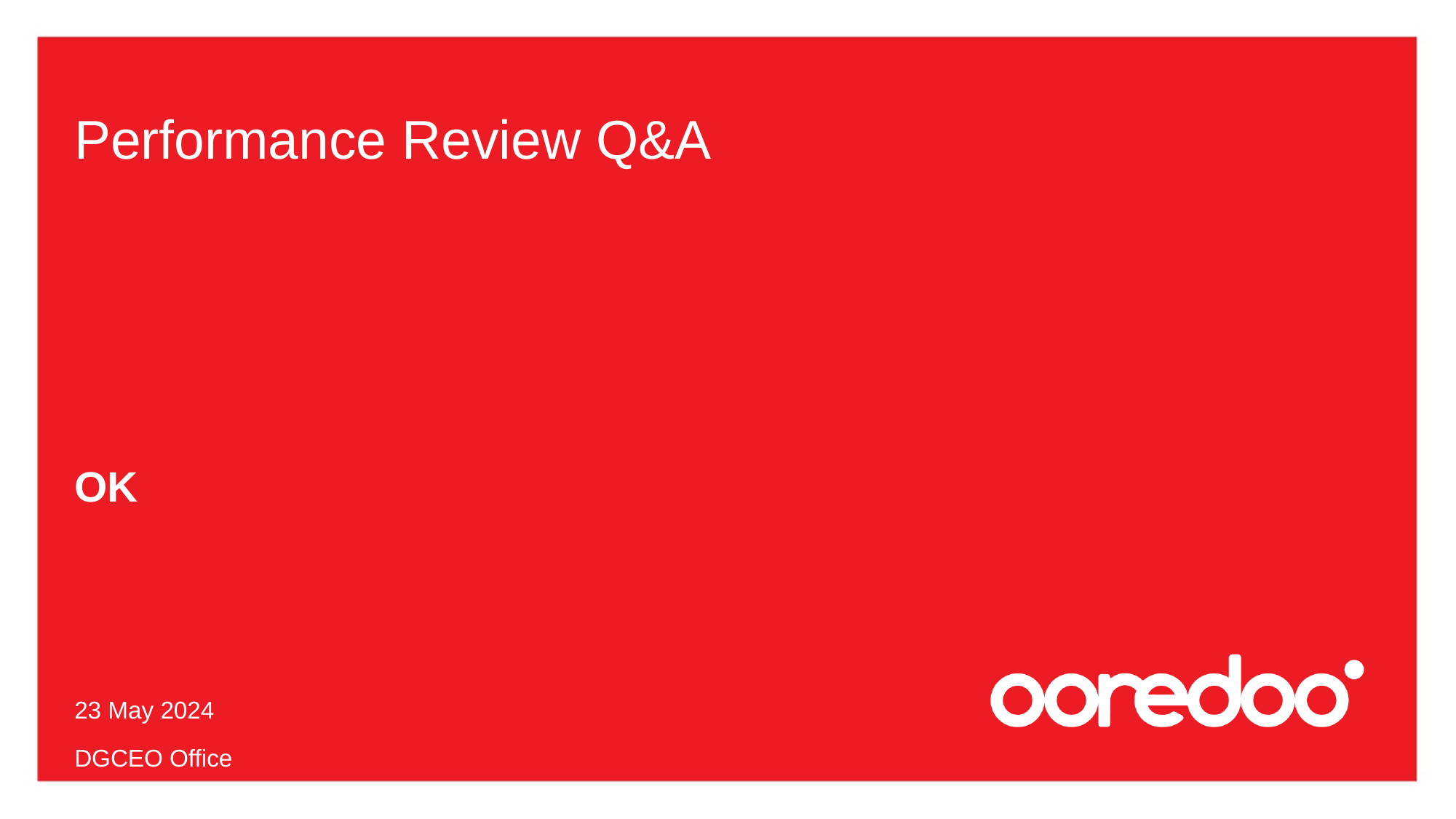

# Performance Review Q&A
OK

DGCEO Office